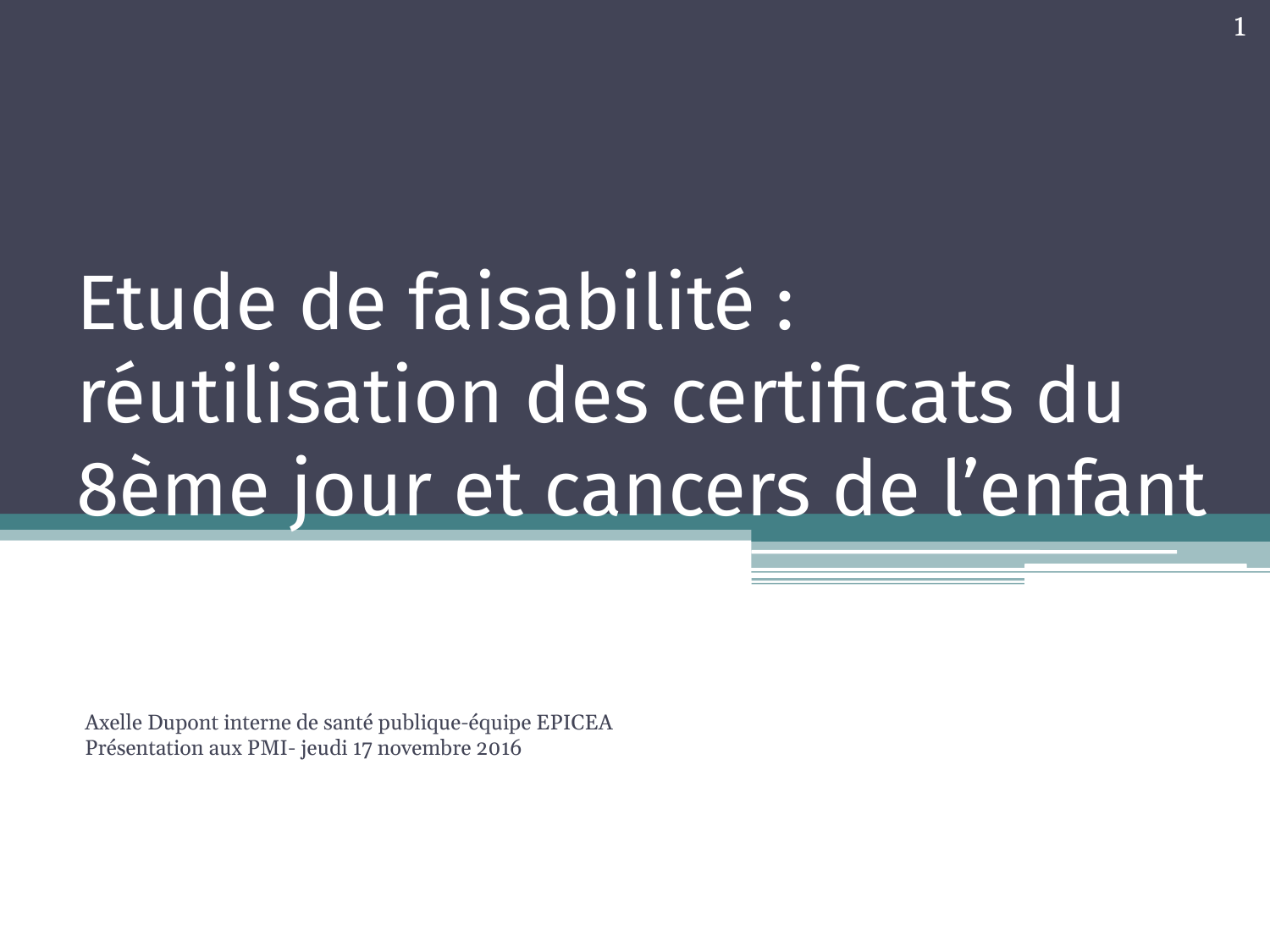

1
# Etude de faisabilité : réutilisation des certificats du 8ème jour et cancers de l’enfant
Axelle Dupont interne de santé publique-équipe EPICEA
Présentation aux PMI- jeudi 17 novembre 2016